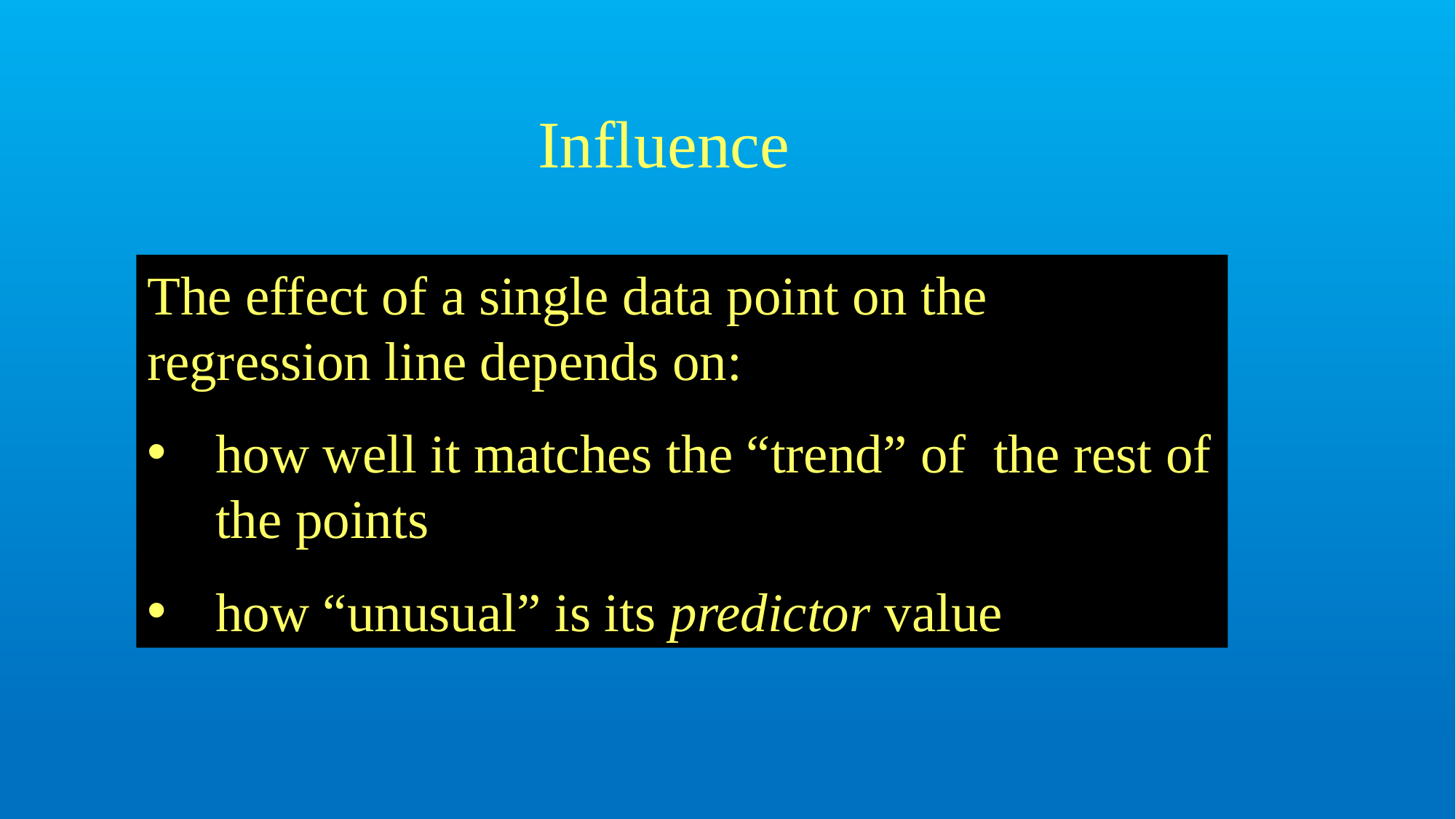

# Influence
The effect of a single data point on the regression line depends on:
how well it matches the “trend” of  the rest of the points
how “unusual” is its predictor value